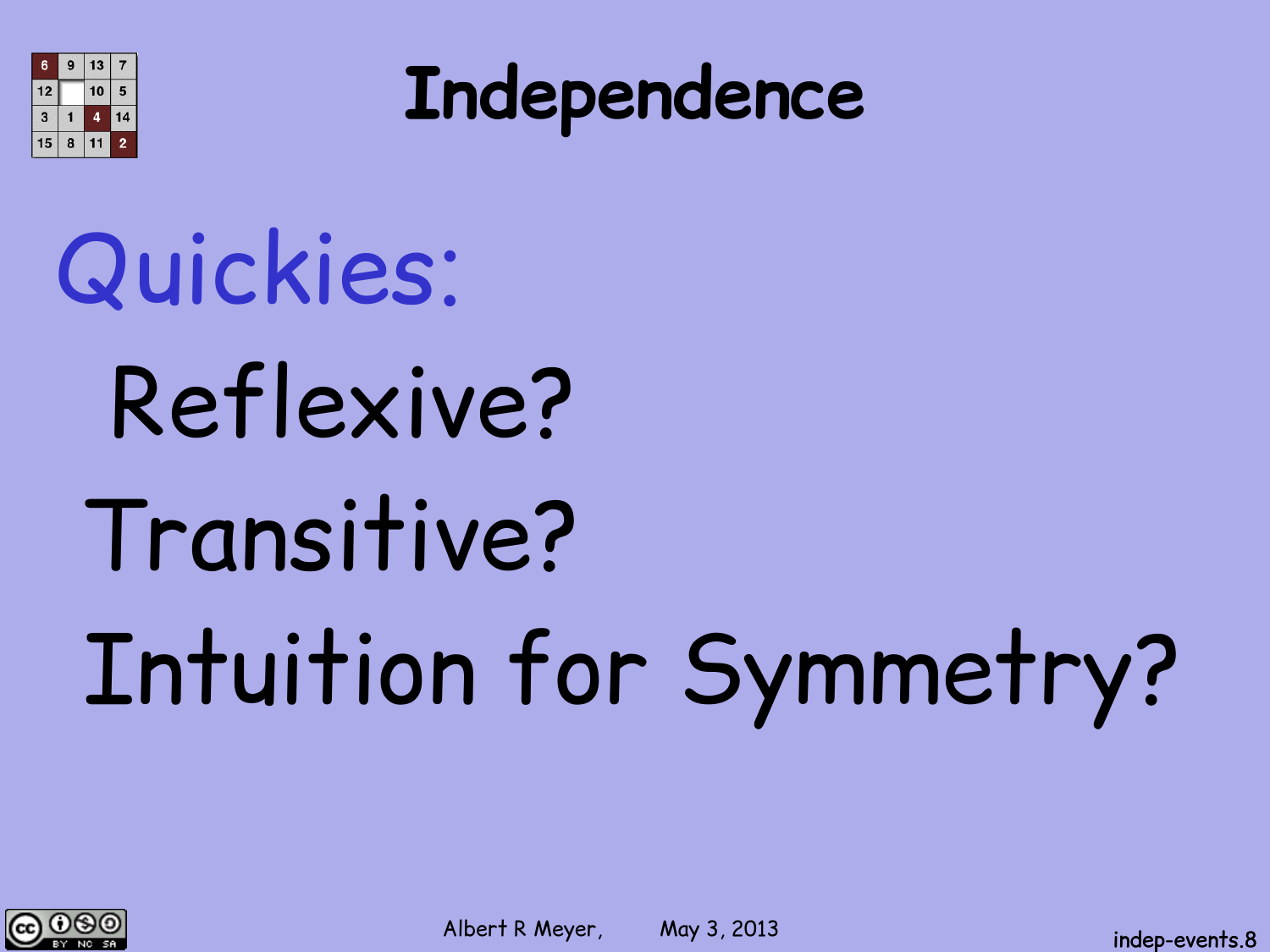

# Independence
Quickies:
  Reflexive?
 Transitive?
Intuition for Symmetry?
indep-events.8
indep-events.8